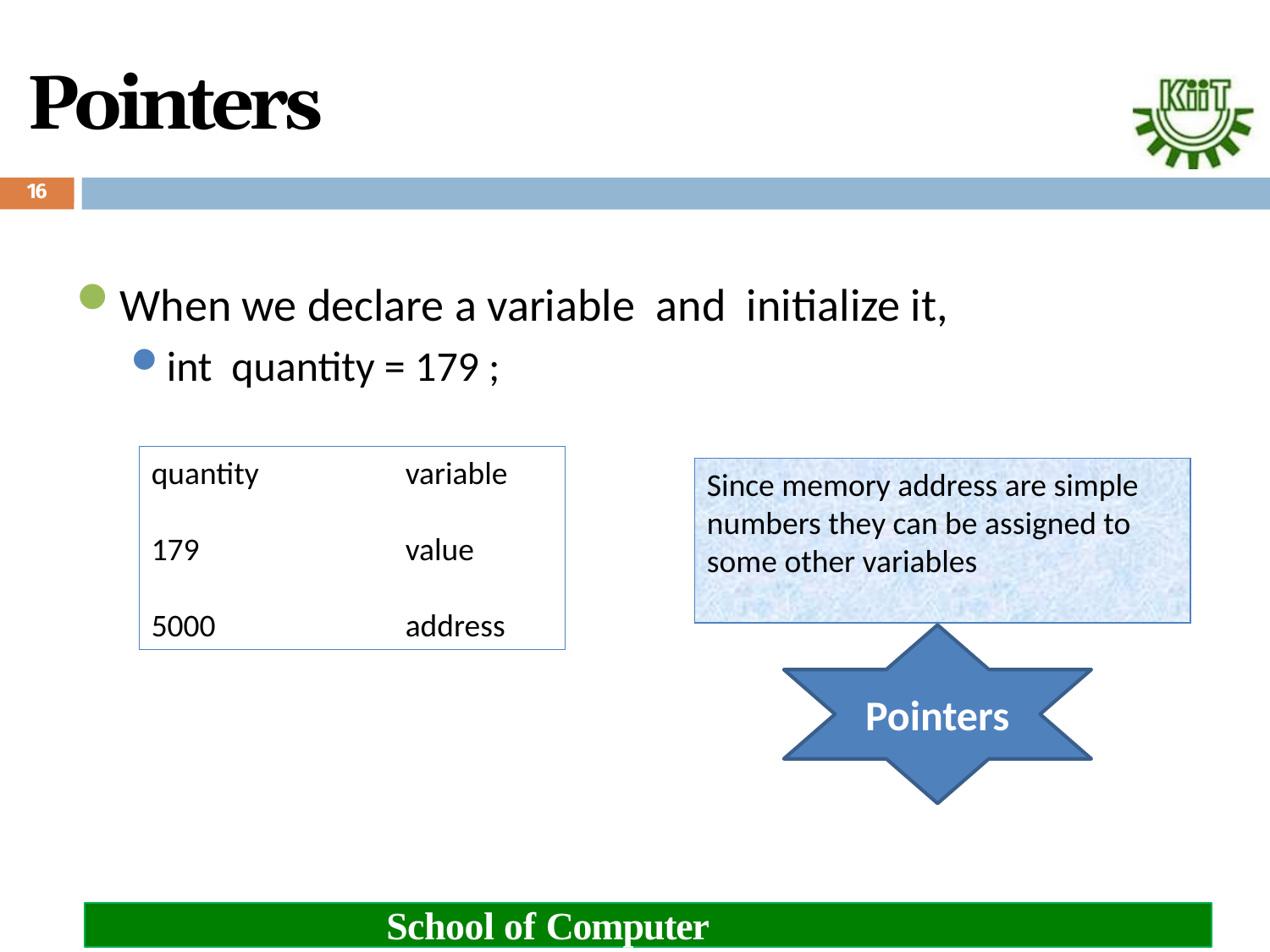

# Pointers

16

When we declare a variable  and  initialize it,
int  quantity = 179 ;

quantity		variable

179		value

5000 		address
Since memory address are simple numbers they can be assigned to some other variables

Pointers

School of Computer Engineering